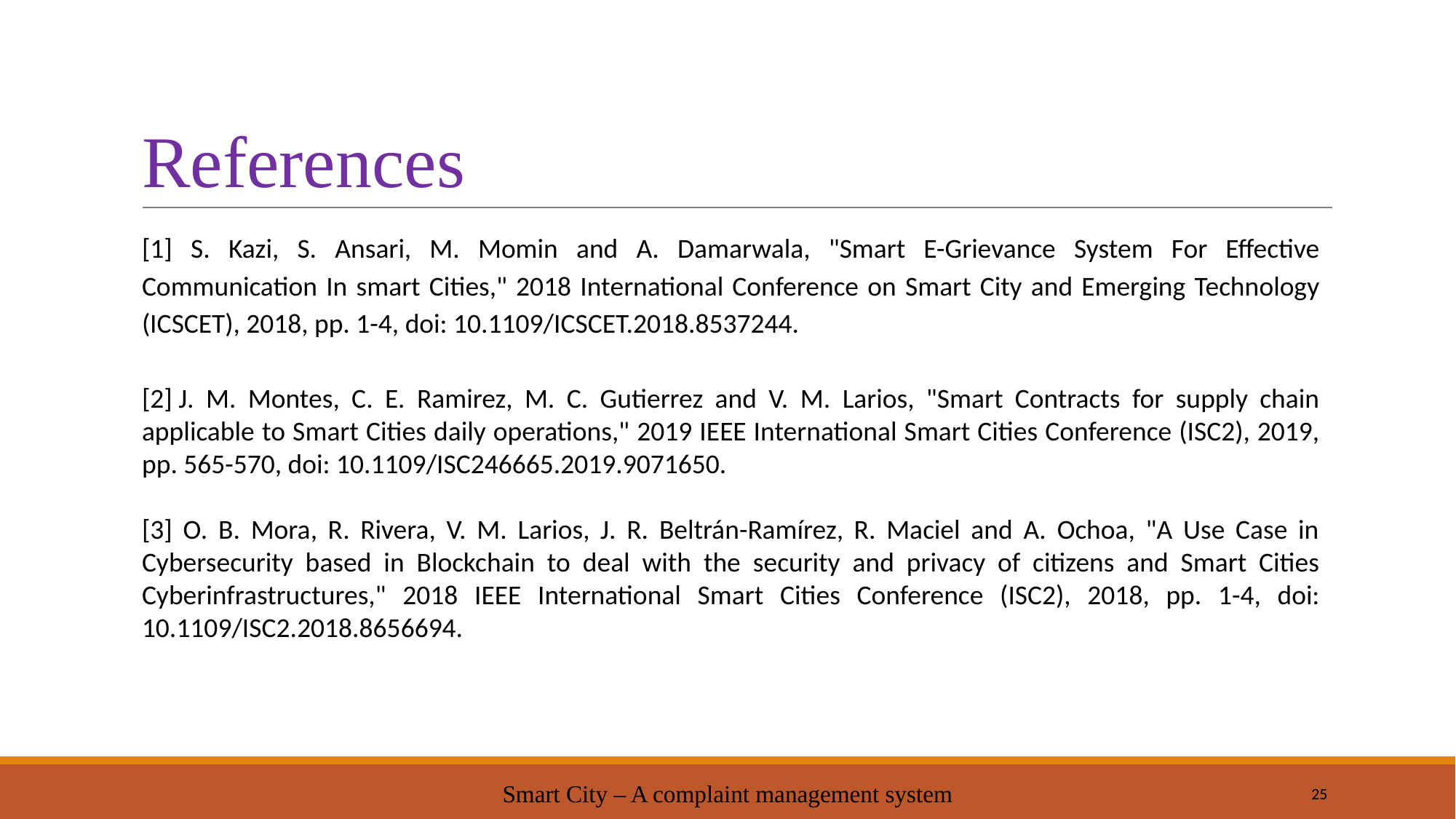

# References

[1] S. Kazi, S. Ansari, M. Momin and A. Damarwala, "Smart E-Grievance System For Effective Communication In smart Cities," 2018 International Conference on Smart City and Emerging Technology (ICSCET), 2018, pp. 1-4, doi: 10.1109/ICSCET.2018.8537244.

[2] J. M. Montes, C. E. Ramirez, M. C. Gutierrez and V. M. Larios, "Smart Contracts for supply chain applicable to Smart Cities daily operations," 2019 IEEE International Smart Cities Conference (ISC2), 2019, pp. 565-570, doi: 10.1109/ISC246665.2019.9071650.

[3] O. B. Mora, R. Rivera, V. M. Larios, J. R. Beltrán-Ramírez, R. Maciel and A. Ochoa, "A Use Case in Cybersecurity based in Blockchain to deal with the security and privacy of citizens and Smart Cities Cyberinfrastructures," 2018 IEEE International Smart Cities Conference (ISC2), 2018, pp. 1-4, doi: 10.1109/ISC2.2018.8656694.

Smart City – A complaint management system
25